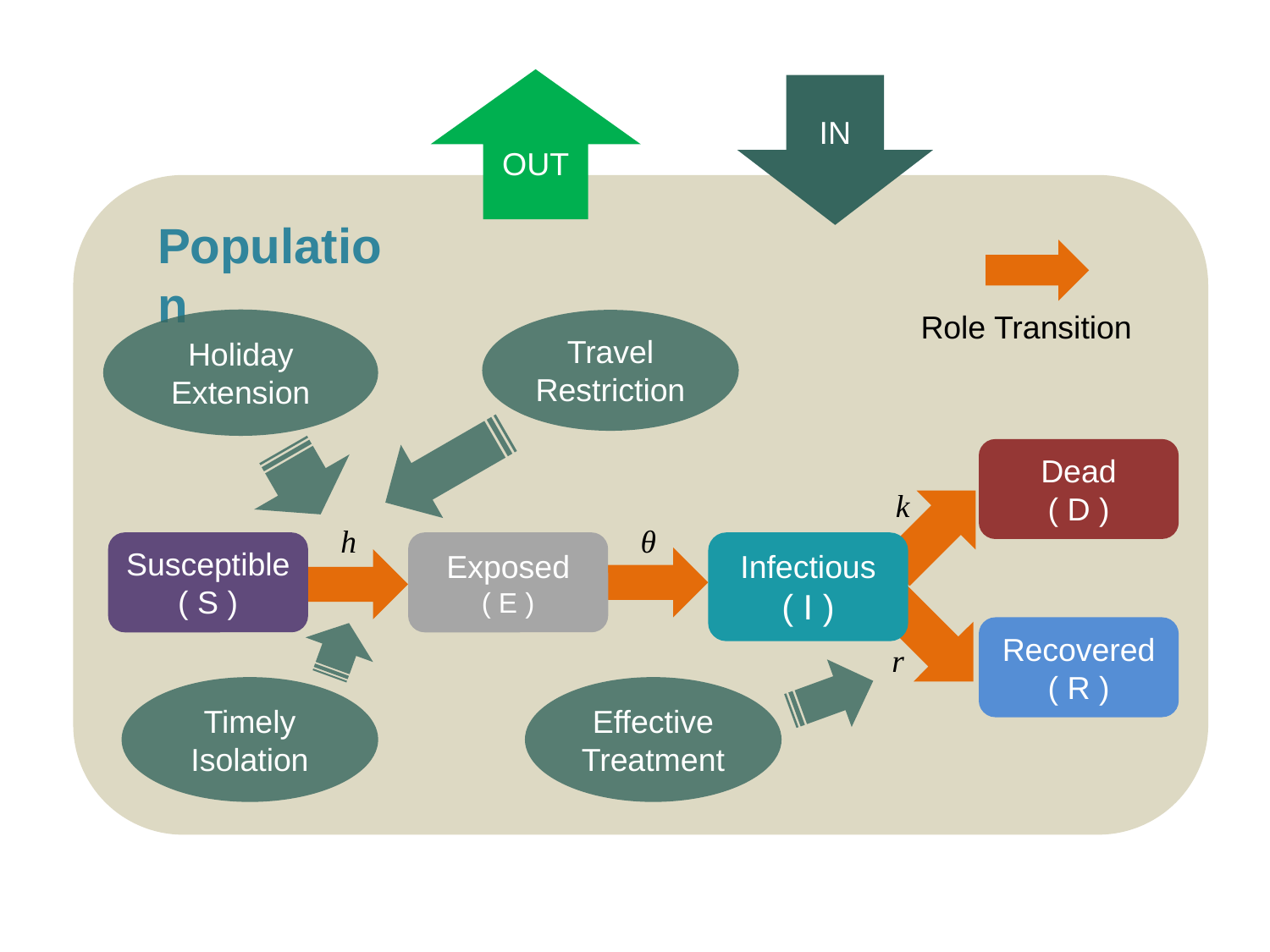

OUT

IN

Population

Role Transition
Holiday Extension
Travel Restriction

Dead
( D )
k

h
θ
Susceptible
( S )
Exposed
( E )
Infectious
( I )

Recovered
( R )
r

Timely Isolation
Effective
Treatment